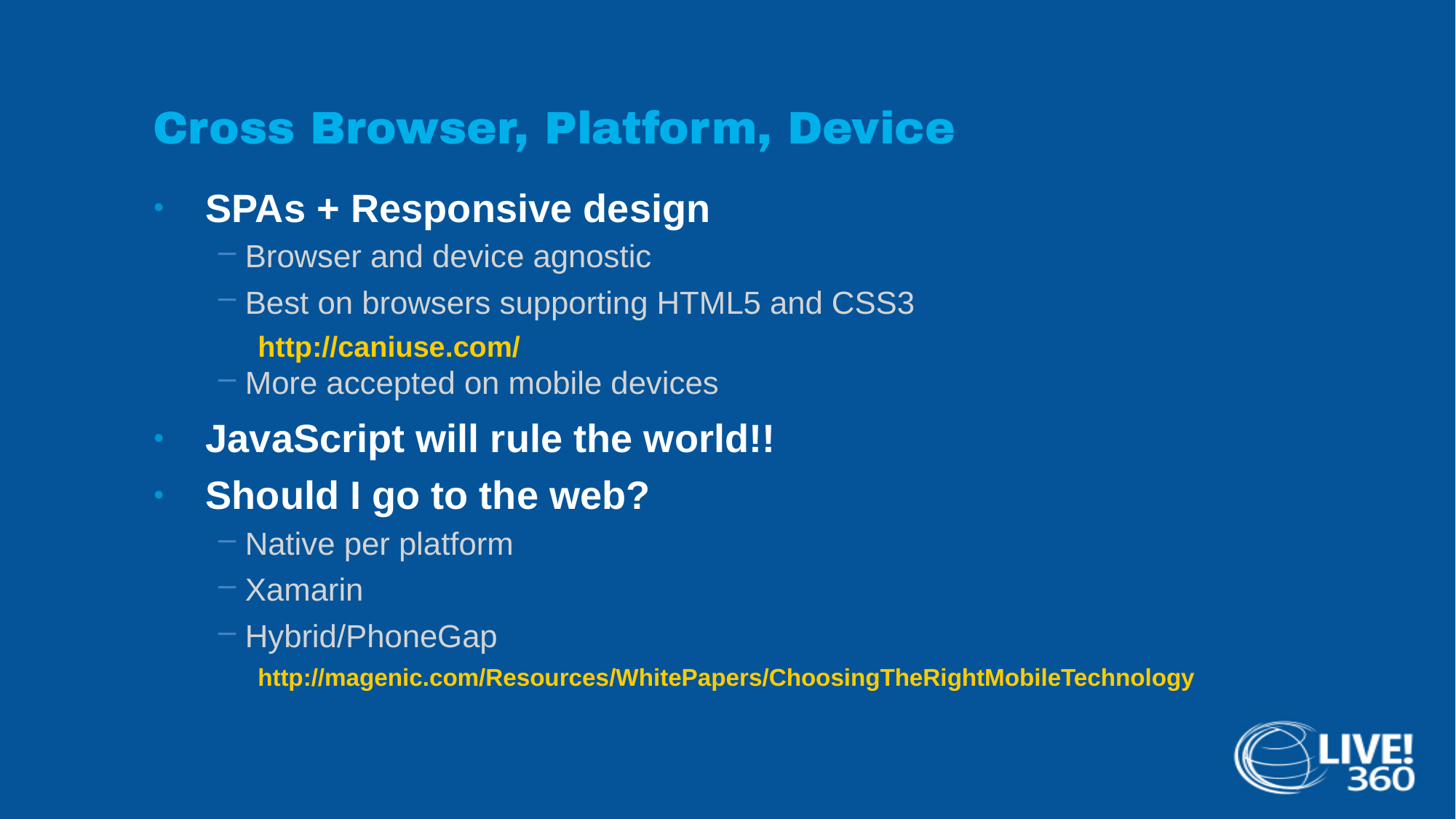

# Cross Browser, Platform, Device
SPAs + Responsive design
Browser and device agnostic
Best on browsers supporting HTML5 and CSS3
http://caniuse.com/
More accepted on mobile devices
JavaScript will rule the world!!
Should I go to the web?
Native per platform
Xamarin
Hybrid/PhoneGap
http://magenic.com/Resources/WhitePapers/ChoosingTheRightMobileTechnology